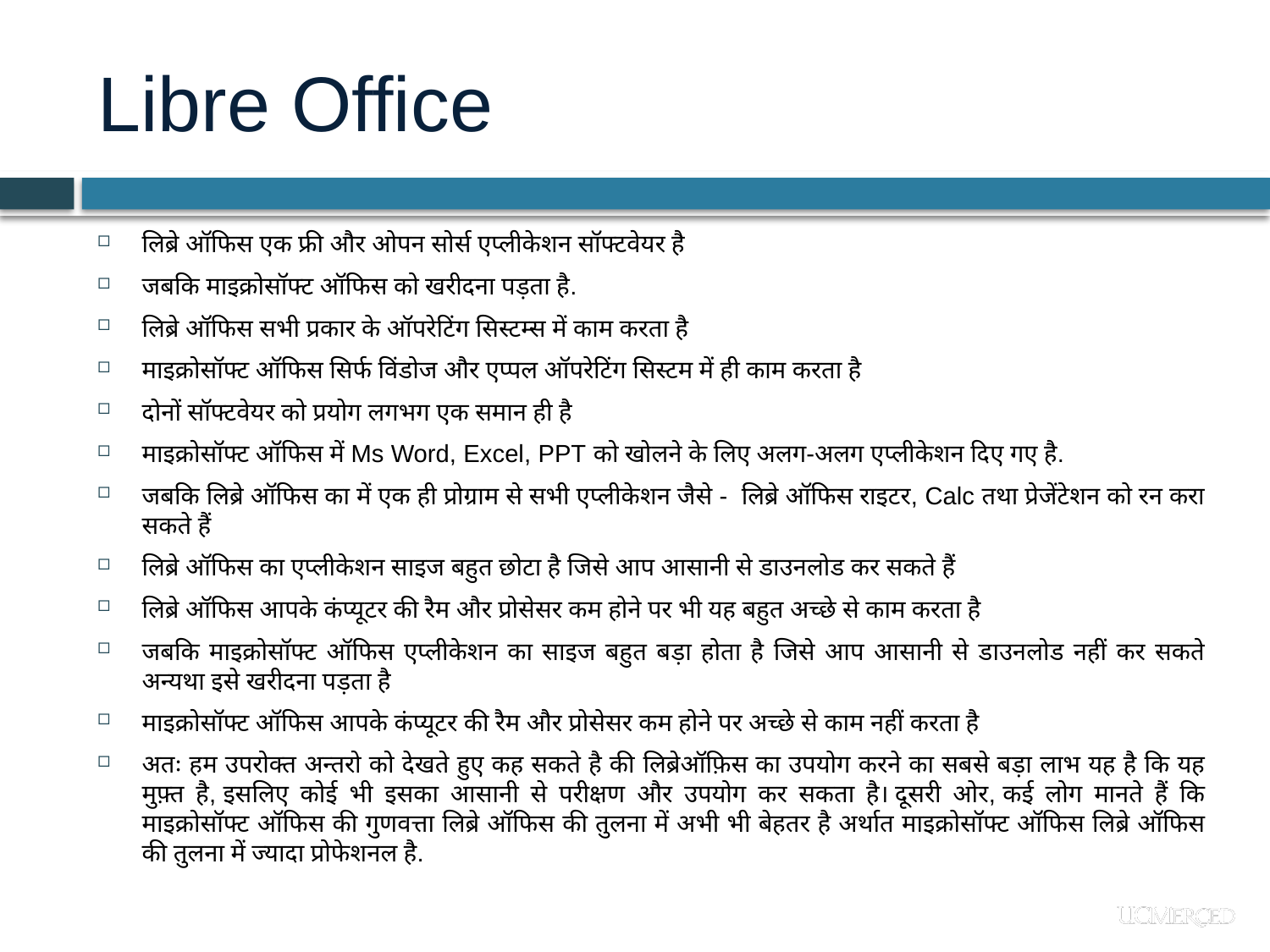

# Libre Office
लिब्रे ऑफिस एक फ्री और ओपन सोर्स एप्लीकेशन सॉफ्टवेयर है
जबकि माइक्रोसॉफ्ट ऑफिस को खरीदना पड़ता है.
लिब्रे ऑफिस सभी प्रकार के ऑपरेटिंग सिस्टम्स में काम करता है
माइक्रोसॉफ्ट ऑफिस सिर्फ विंडोज और एप्पल ऑपरेटिंग सिस्टम में ही काम करता है
दोनों सॉफ्टवेयर को प्रयोग लगभग एक समान ही है
माइक्रोसॉफ्ट ऑफिस में Ms Word, Excel, PPT को खोलने के लिए अलग-अलग एप्लीकेशन दिए गए है.
जबकि लिब्रे ऑफिस का में एक ही प्रोग्राम से सभी एप्लीकेशन जैसे -  लिब्रे ऑफिस राइटर, Calc तथा प्रेजेंटेशन को रन करा सकते हैं
लिब्रे ऑफिस का एप्‍लीकेशन साइज बहुत छोटा है जिसे आप आसानी से डाउनलोड कर सकते हैं
लिब्रे ऑफिस आपके कंप्यूटर की रैम और प्रोसेसर कम होने पर भी यह बहुत अच्छे से काम करता है
जबकि माइक्रोसॉफ्ट ऑफिस एप्‍लीकेशन का साइज बहुत बड़ा होता है जिसे आप आसानी से डाउनलोड नहीं कर सकते अन्यथा इसे खरीदना पड़ता है
माइक्रोसॉफ्ट ऑफिस आपके कंप्यूटर की रैम और प्रोसेसर कम होने पर अच्छे से काम नहीं करता है
अतः हम उपरोक्त अन्तरो को देखते हुए कह सकते है की लिब्रेऑफ़िस का उपयोग करने का सबसे बड़ा लाभ यह है कि यह मुफ़्त है, इसलिए कोई भी इसका आसानी से परीक्षण और उपयोग कर सकता है। दूसरी ओर, कई लोग मानते हैं कि माइक्रोसॉफ्ट ऑफिस की गुणवत्ता लिब्रे ऑफिस की तुलना में अभी भी बेहतर है अर्थात माइक्रोसॉफ्ट ऑफिस लिब्रे ऑफिस की तुलना में ज्यादा प्रोफेशनल है.